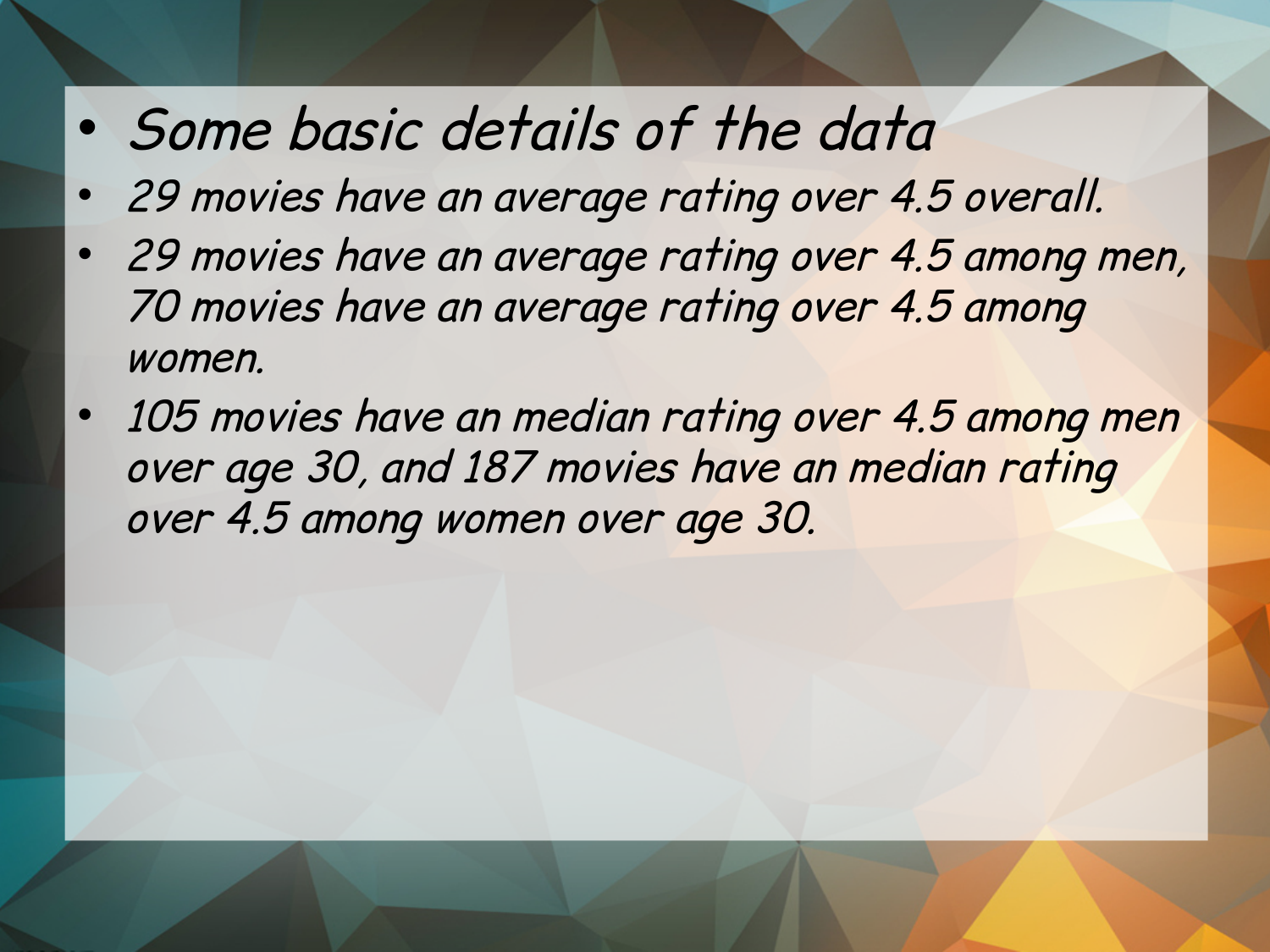

Some basic details of the data
29 movies have an average rating over 4.5 overall.
29 movies have an average rating over 4.5 among men, 70 movies have an average rating over 4.5 among women.
105 movies have an median rating over 4.5 among men over age 30, and 187 movies have an median rating over 4.5 among women over age 30.